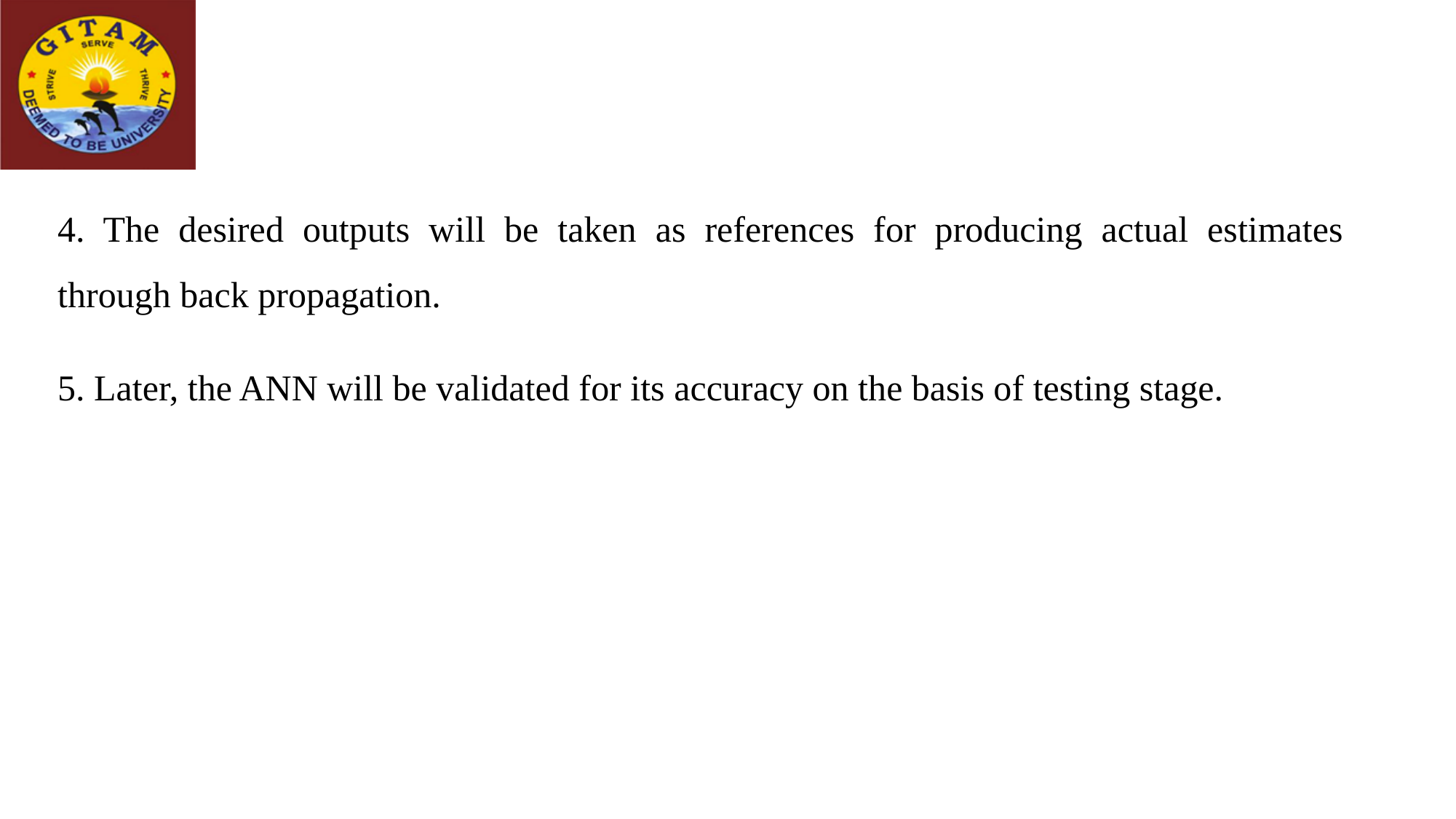

4. The desired outputs will be taken as references for producing actual estimates through back propagation.
5. Later, the ANN will be validated for its accuracy on the basis of testing stage.